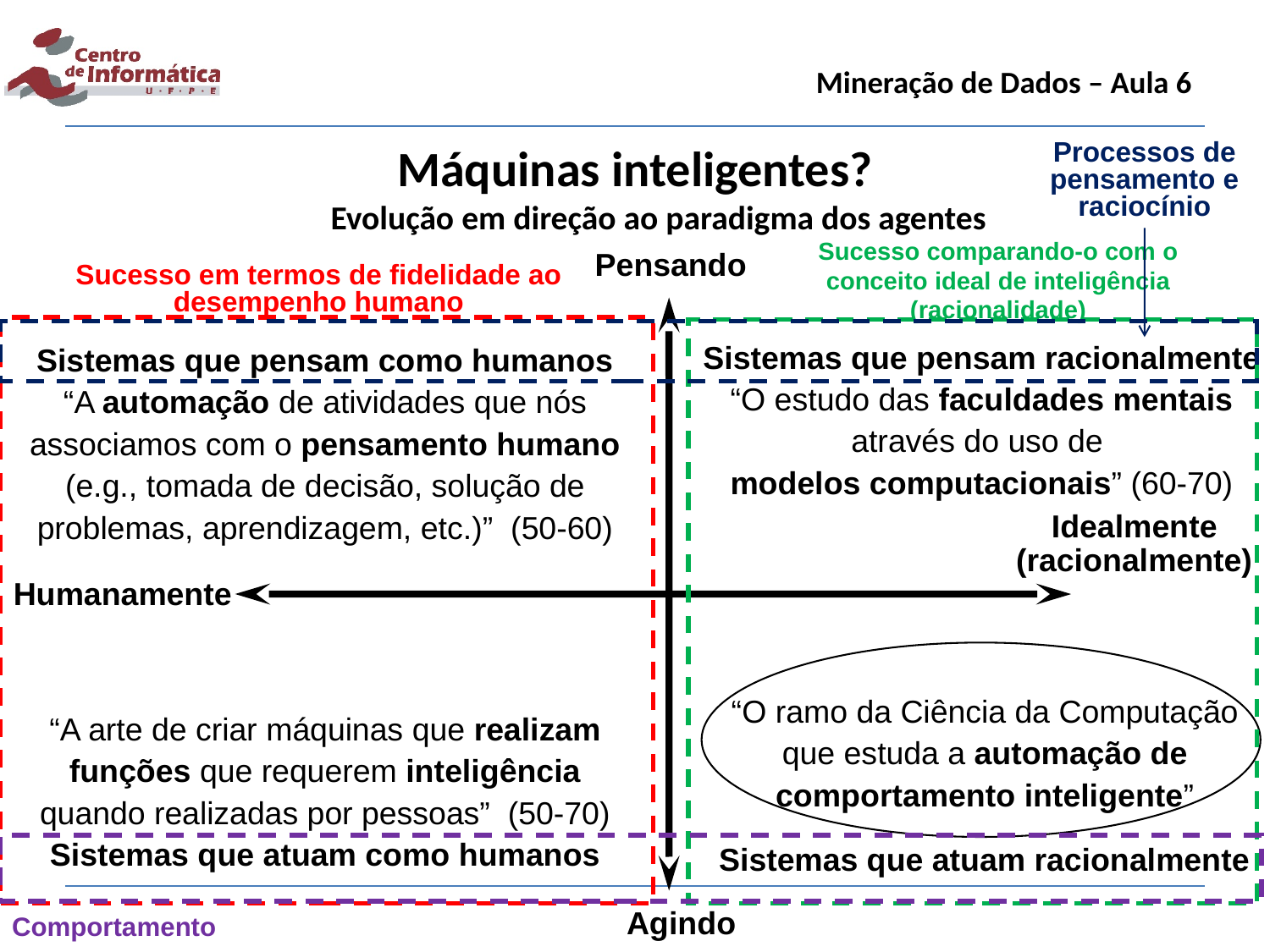

Mineração de Dados – Aula 6
Máquinas inteligentes?
Evolução em direção ao paradigma dos agentes
Processos de pensamento e raciocínio
Sucesso comparando-o com o conceito ideal de inteligência (racionalidade)
Pensando
Sucesso em termos de fidelidade ao desempenho humano

Sistemas que pensam racionalmente
“O estudo das faculdades mentais através do uso de
modelos computacionais” (60-70)
Sistemas que pensam como humanos
“A automação de atividades que nós associamos com o pensamento humano (e.g., tomada de decisão, solução de problemas, aprendizagem, etc.)”  (50-60)
Idealmente
(racionalmente)
Humanamente

“O ramo da Ciência da Computação que estuda a automação de comportamento inteligente”
“A arte de criar máquinas que realizam funções que requerem inteligência quando realizadas por pessoas”  (50-70)
Sistemas que atuam como humanos
Sistemas que atuam racionalmente

Agindo
Comportamento